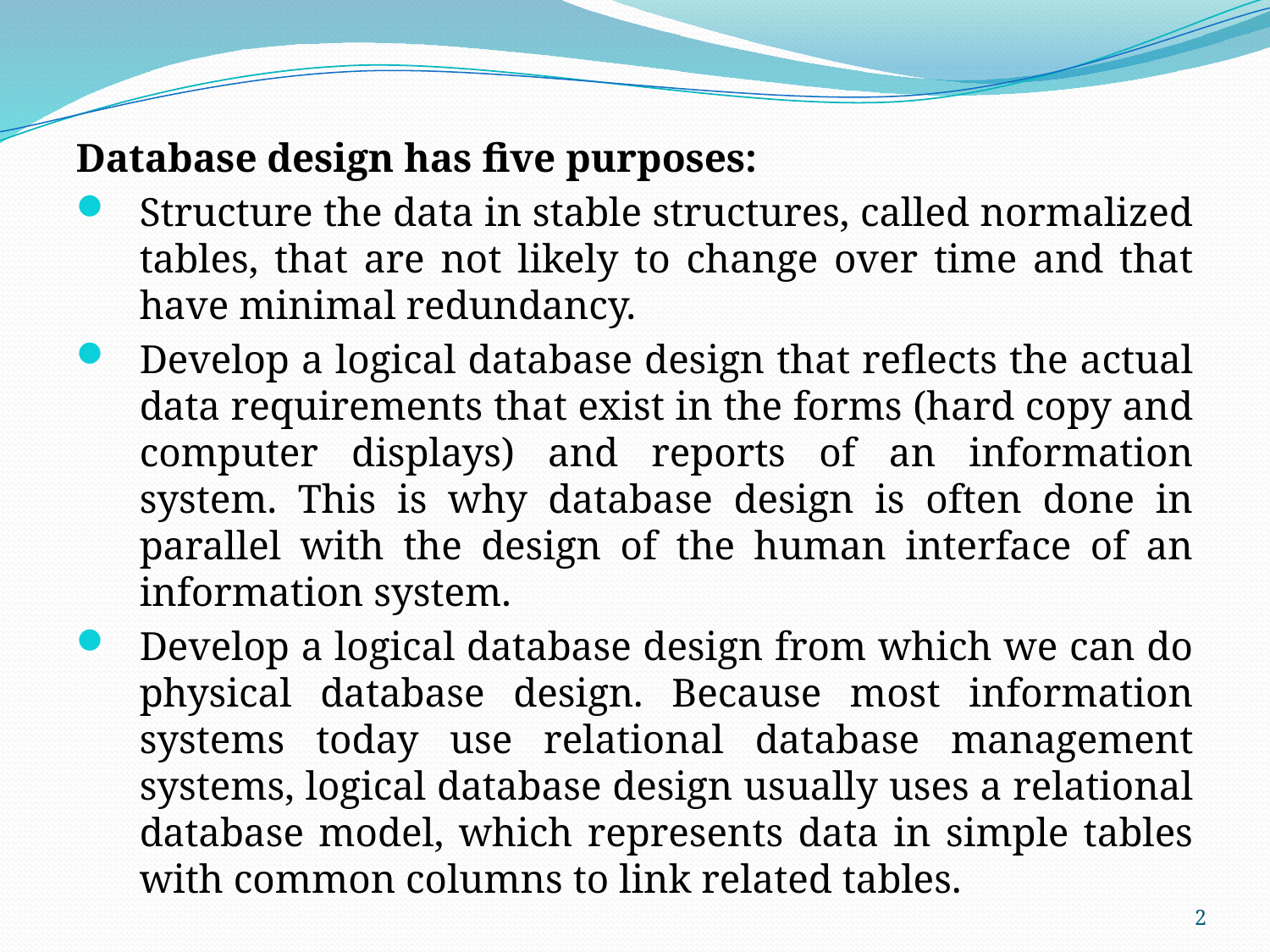

Database design has five purposes:
Structure the data in stable structures, called normalized tables, that are not likely to change over time and that have minimal redundancy.
Develop a logical database design that reflects the actual data requirements that exist in the forms (hard copy and computer displays) and reports of an information system. This is why database design is often done in parallel with the design of the human interface of an information system.
Develop a logical database design from which we can do physical database design. Because most information systems today use relational database management systems, logical database design usually uses a relational database model, which represents data in simple tables with common columns to link related tables.
2